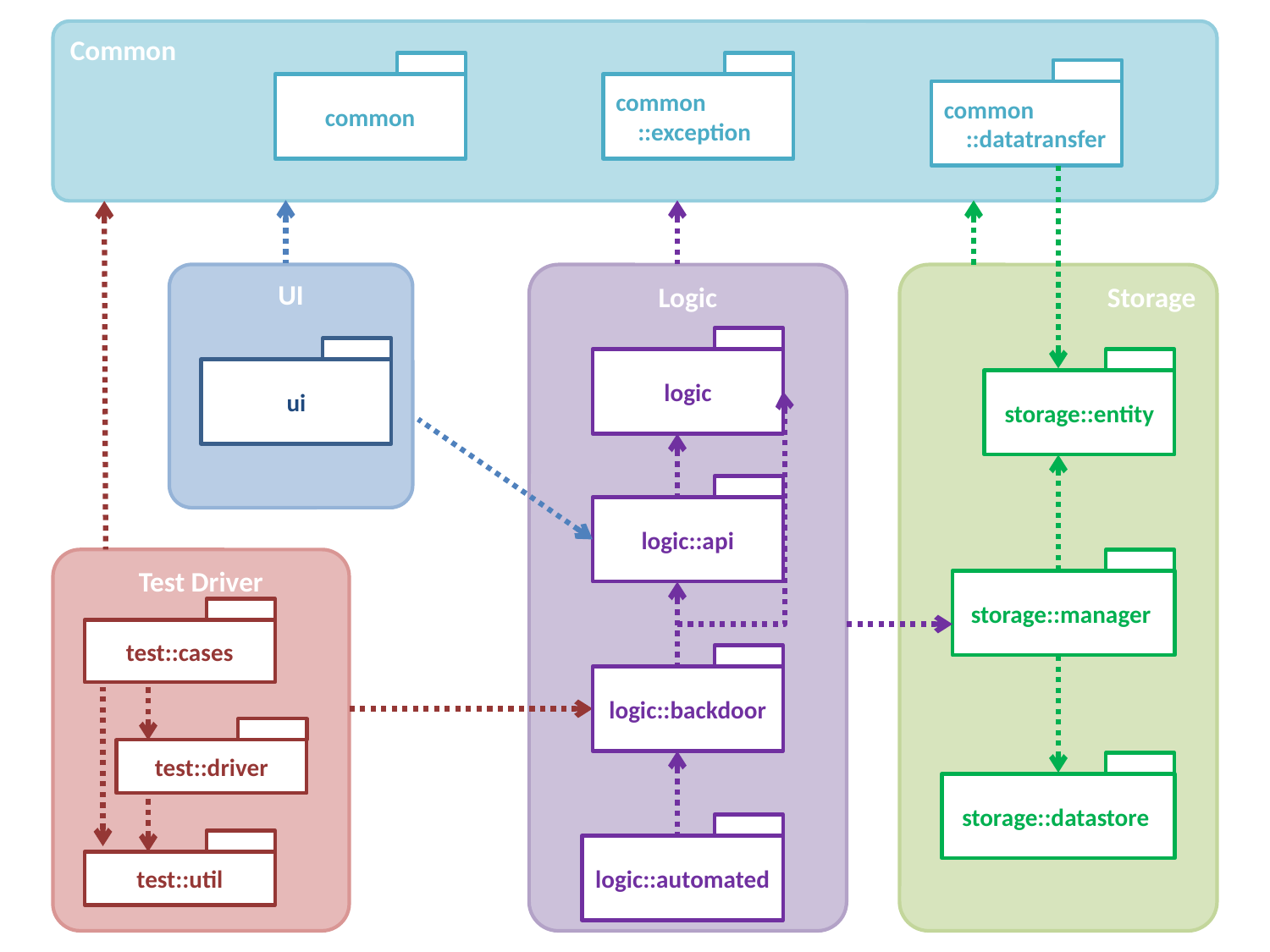

Common

common

common
    ::exception

common
    ::datatransfer
UI
Storage
Logic

logic

ui

storage::entity

logic::api

storage::manager
Test Driver

test::cases

logic::backdoor

test::driver

storage::datastore

logic::automated

test::util